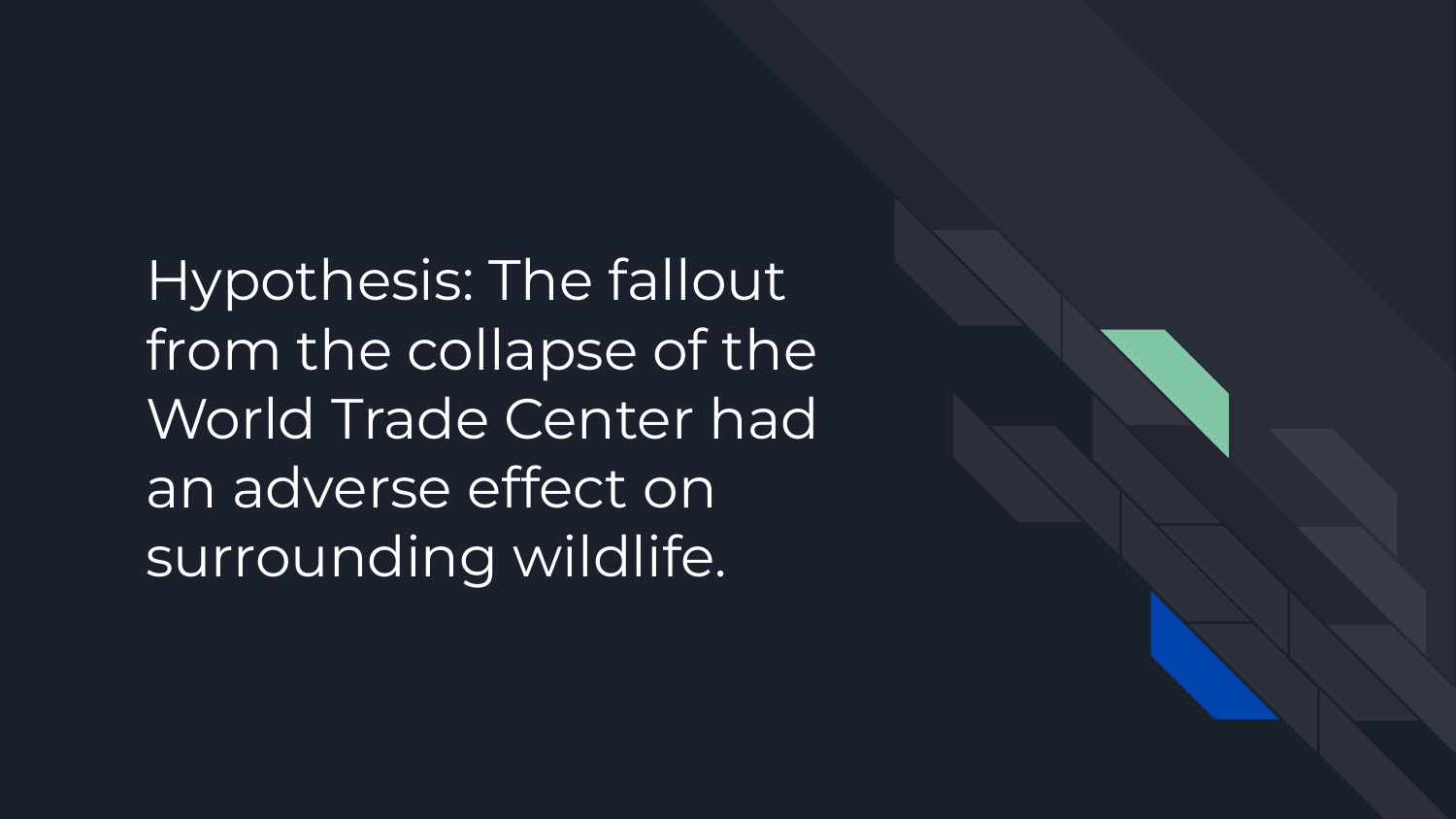

# Hypothesis: The fallout from the collapse of the World Trade Center had an adverse effect on surrounding wildlife.